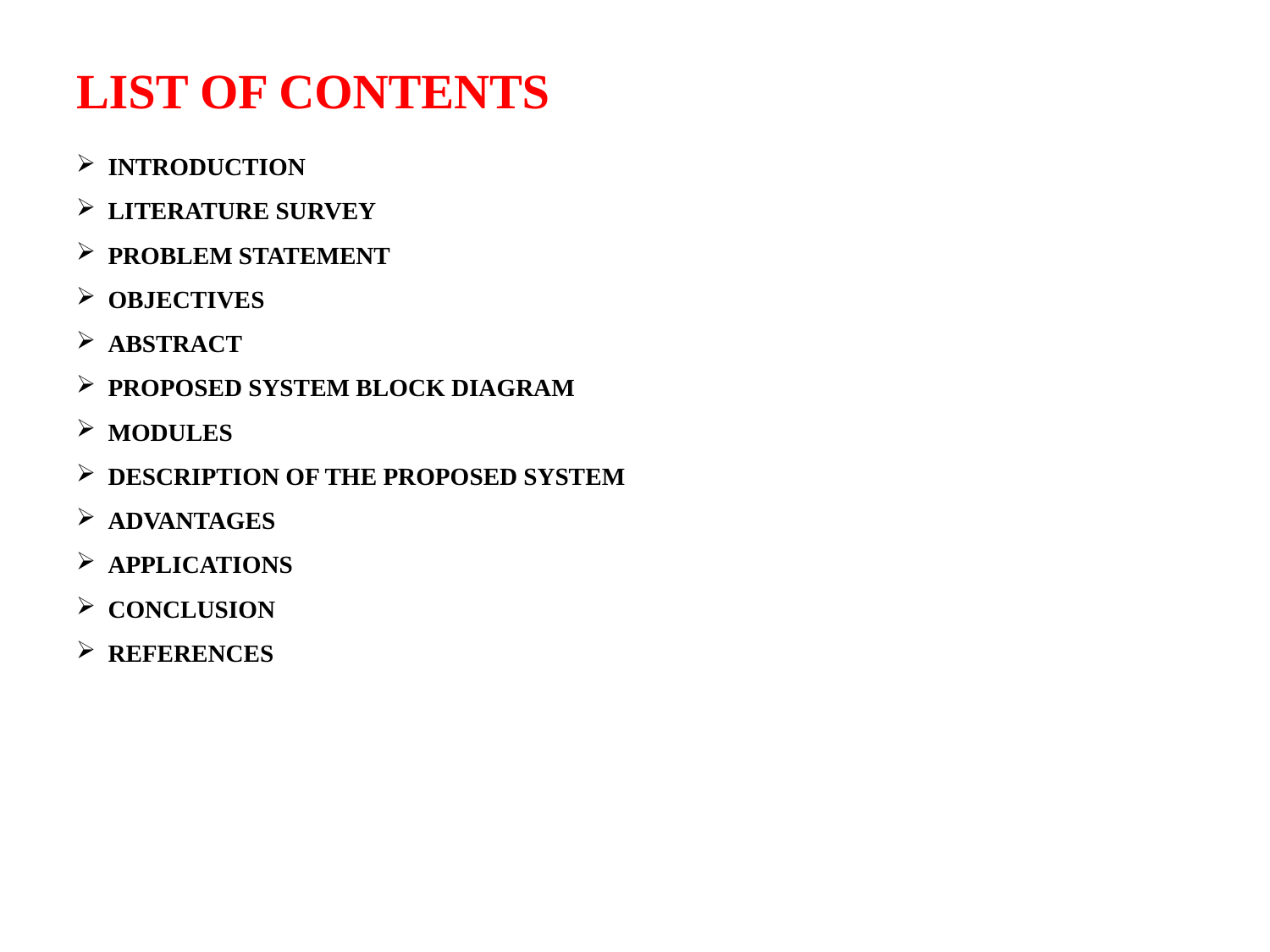

# LIST OF CONTENTS
INTRODUCTION
LITERATURE SURVEY
PROBLEM STATEMENT
OBJECTIVES
ABSTRACT
PROPOSED SYSTEM BLOCK DIAGRAM
MODULES
DESCRIPTION OF THE PROPOSED SYSTEM
ADVANTAGES
APPLICATIONS
CONCLUSION
REFERENCES